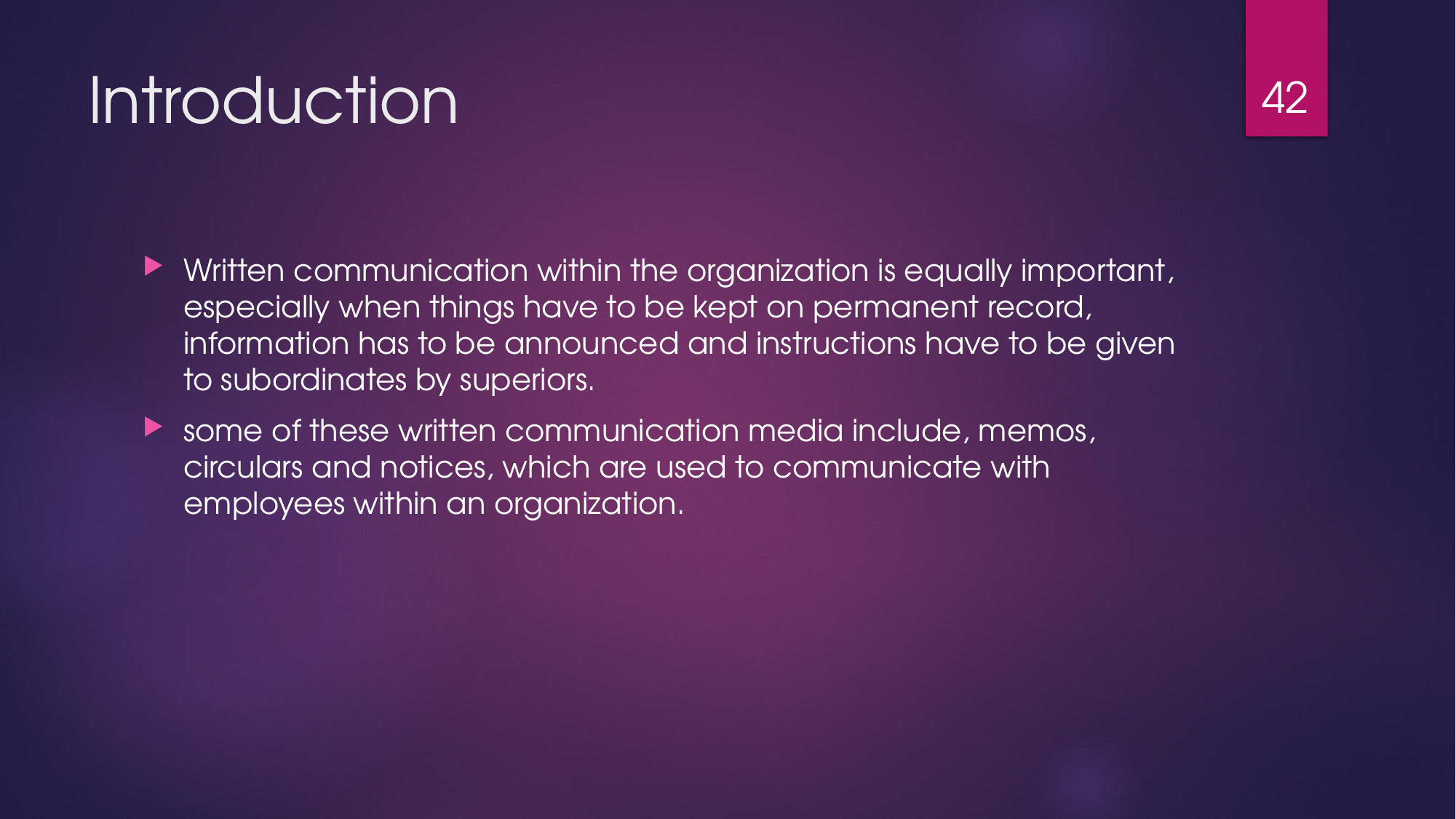

42
# Introduction
Written communication within the organization is equally important, especially when things have to be kept on permanent record, information has to be announced and instructions have to be given to subordinates by superiors.
some of these written communication media include, memos, circulars and notices, which are used to communicate with employees within an organization.